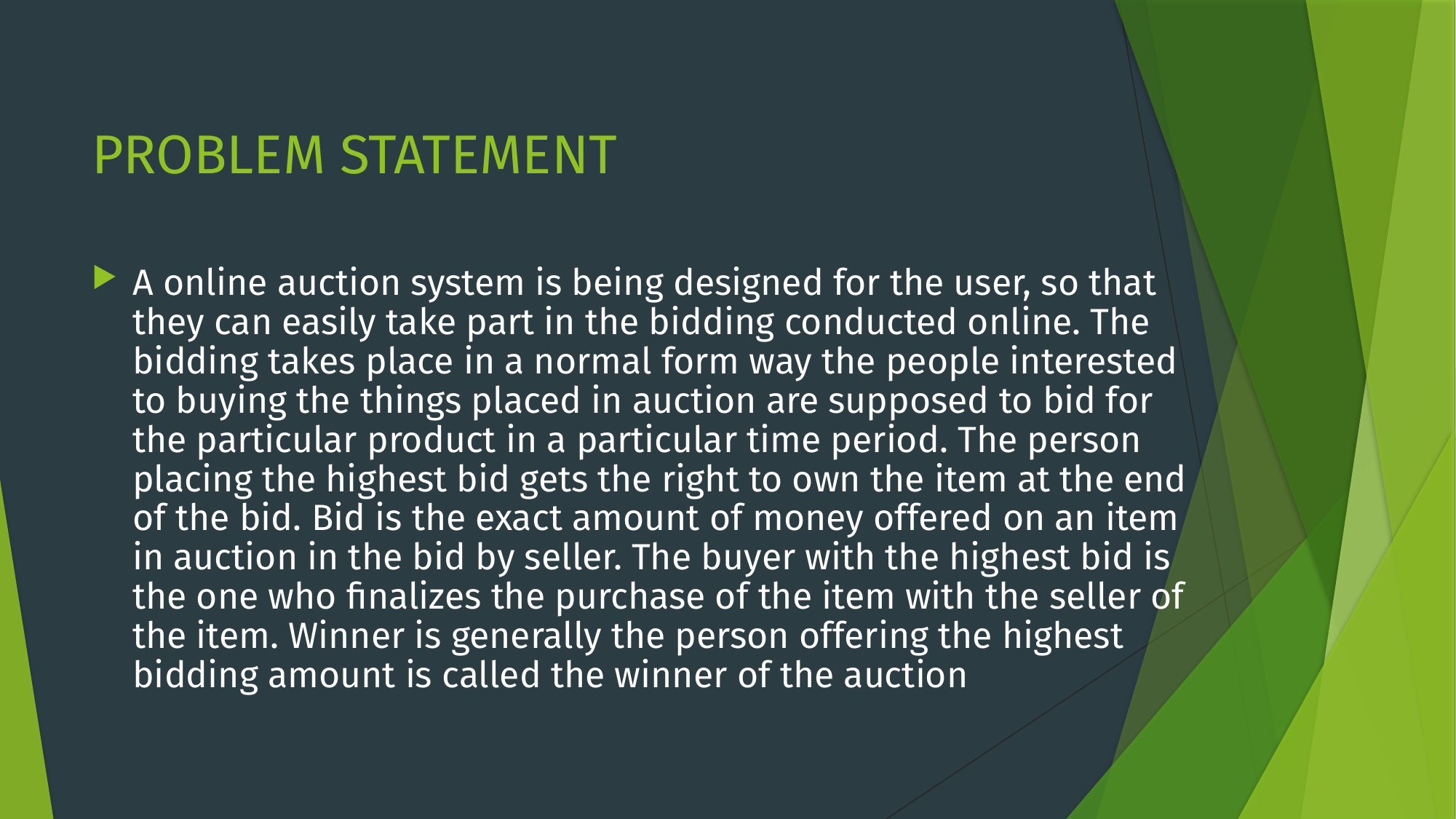

# PROBLEM STATEMENT
A online auction system is being designed for the user, so that they can easily take part in the bidding conducted online. The bidding takes place in a normal form way the people interested to buying the things placed in auction are supposed to bid for the particular product in a particular time period. The person placing the highest bid gets the right to own the item at the end of the bid. Bid is the exact amount of money offered on an item in auction in the bid by seller. The buyer with the highest bid is the one who finalizes the purchase of the item with the seller of the item. Winner is generally the person offering the highest bidding amount is called the winner of the auction